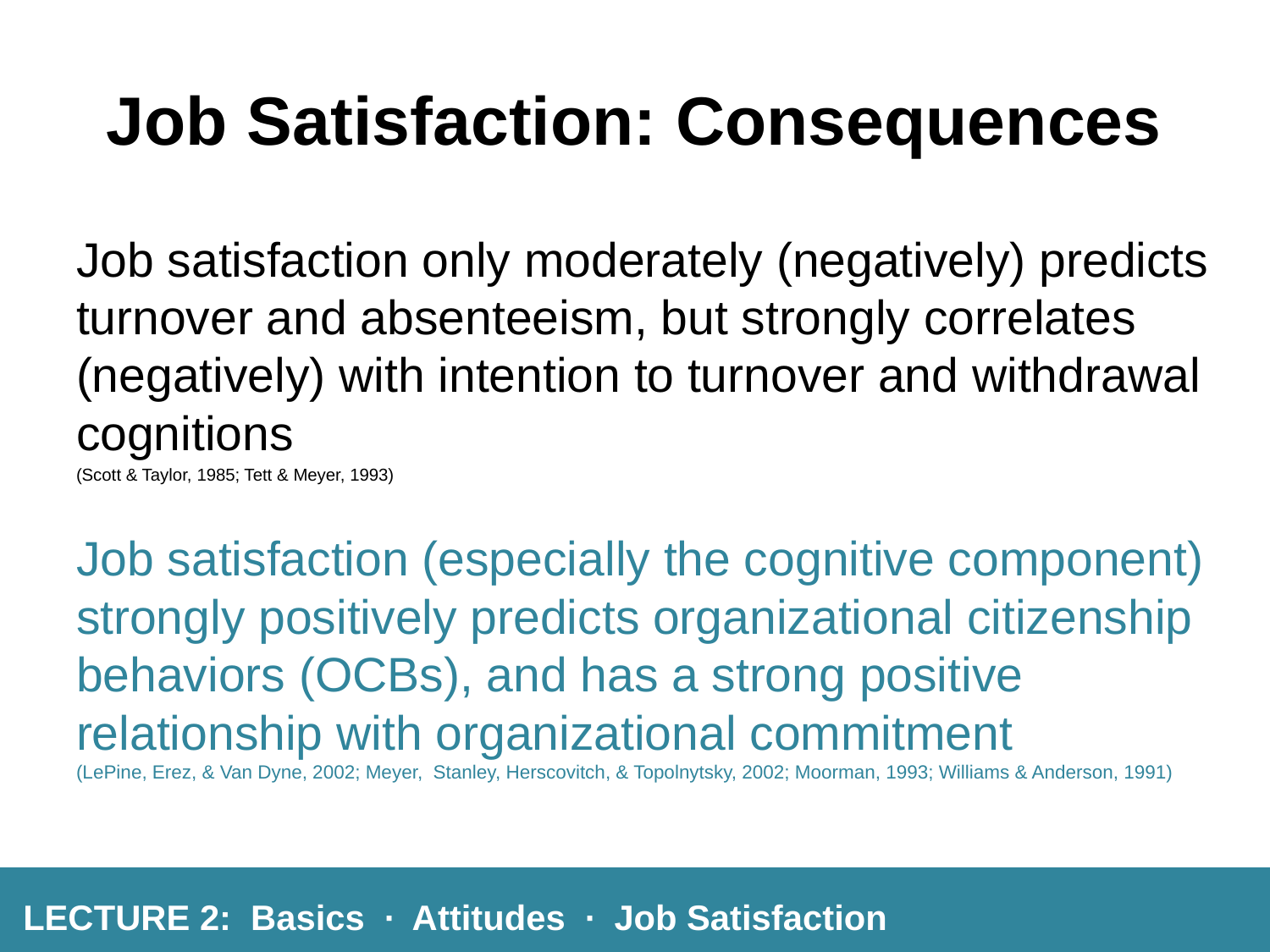

# Job Satisfaction: Consequences
Job satisfaction only moderately (negatively) predicts turnover and absenteeism, but strongly correlates (negatively) with intention to turnover and withdrawal cognitions
(Scott & Taylor, 1985; Tett & Meyer, 1993)

Job satisfaction (especially the cognitive component) strongly positively predicts organizational citizenship behaviors (OCBs), and has a strong positive relationship with organizational commitment
(LePine, Erez, & Van Dyne, 2002; Meyer,  Stanley, Herscovitch, & Topolnytsky, 2002; Moorman, 1993; Williams & Anderson, 1991)

LECTURE 2:  Basics  ∙  Attitudes  ∙  Job Satisfaction